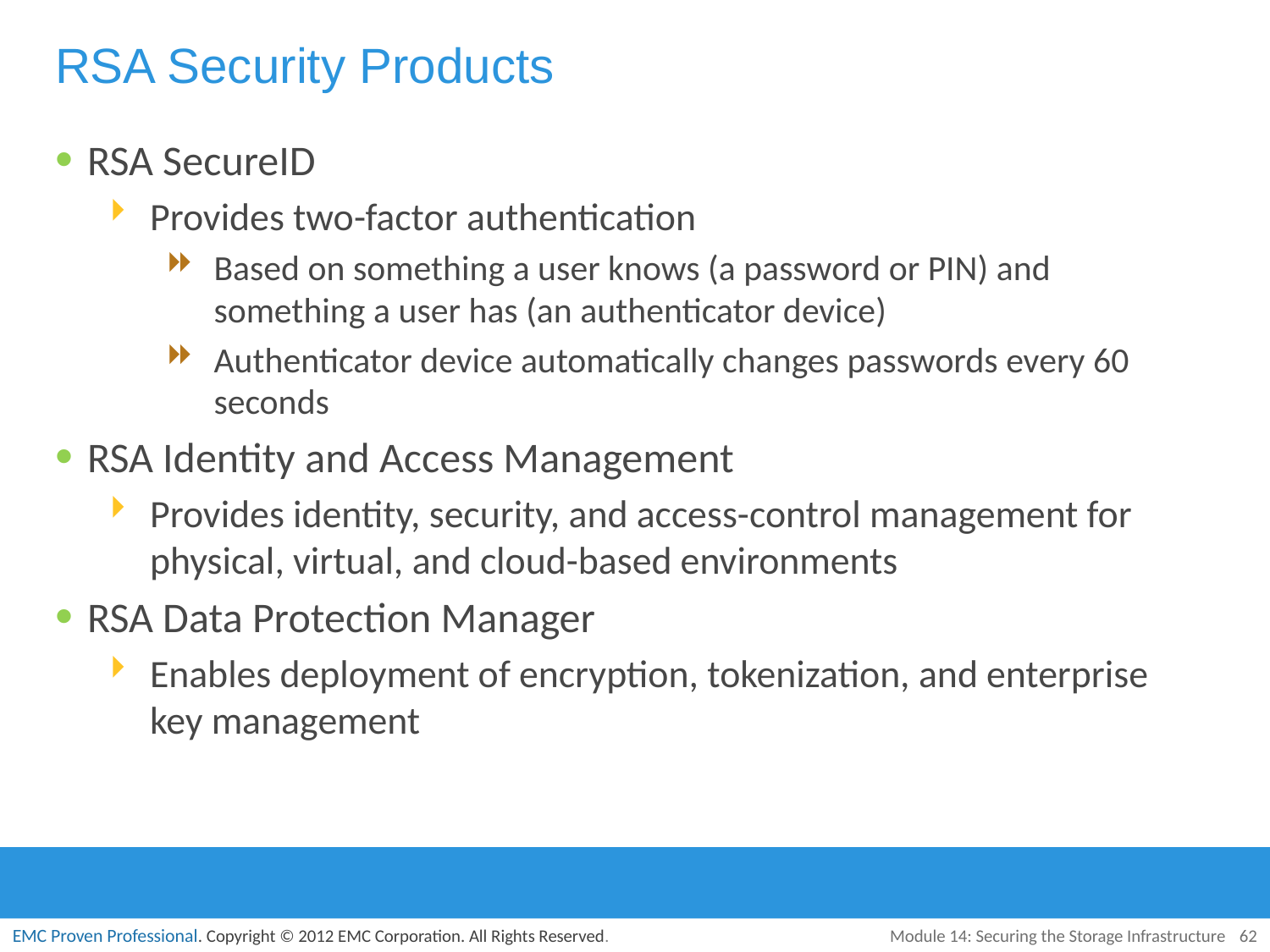

# RSA Security Products
RSA SecureID
Provides two-factor authentication
Based on something a user knows (a password or PIN) and something a user has (an authenticator device)
Authenticator device automatically changes passwords every 60 seconds
RSA Identity and Access Management
Provides identity, security, and access-control management for physical, virtual, and cloud-based environments
RSA Data Protection Manager
Enables deployment of encryption, tokenization, and enterprise key management

Module 14: Securing the Storage Infrastructure
62